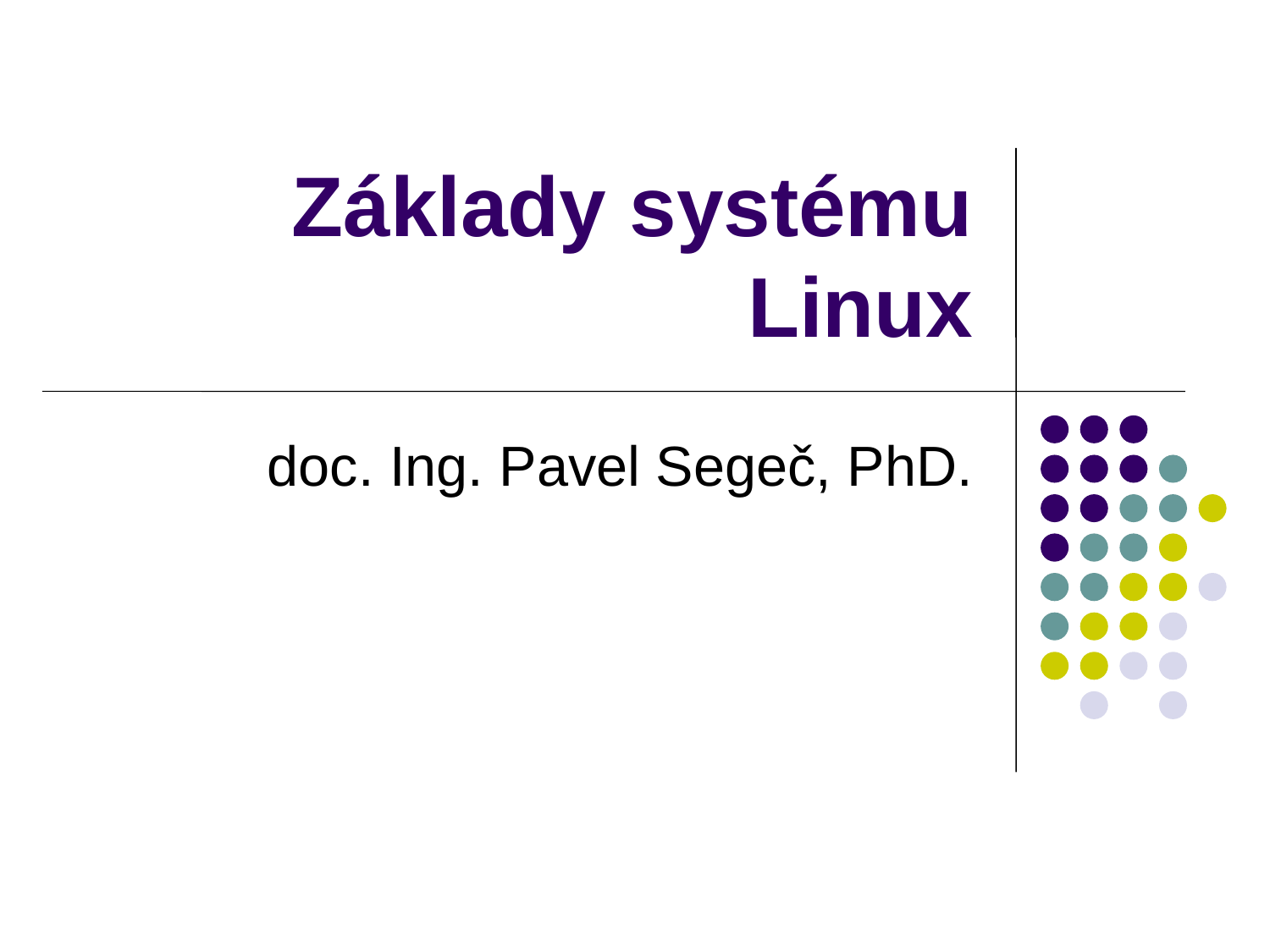

# Základy systému Linux
doc. Ing. Pavel Segeč, PhD.